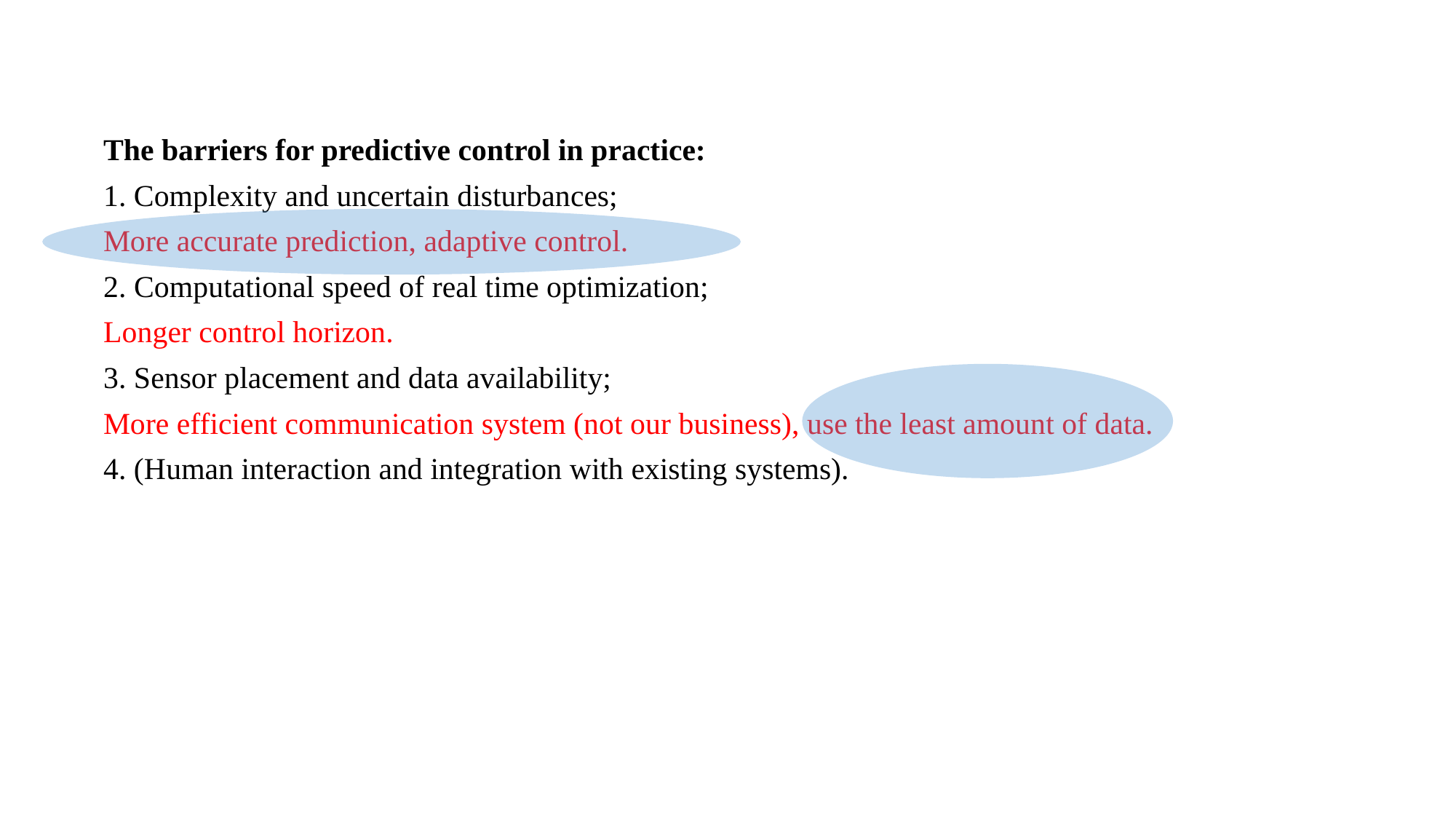

The barriers for predictive control in practice:
1. Complexity and uncertain disturbances;
More accurate prediction, adaptive control.
2. Computational speed of real time optimization;
Longer control horizon.
3. Sensor placement and data availability;
More efficient communication system (not our business), use the least amount of data.
4. (Human interaction and integration with existing systems).